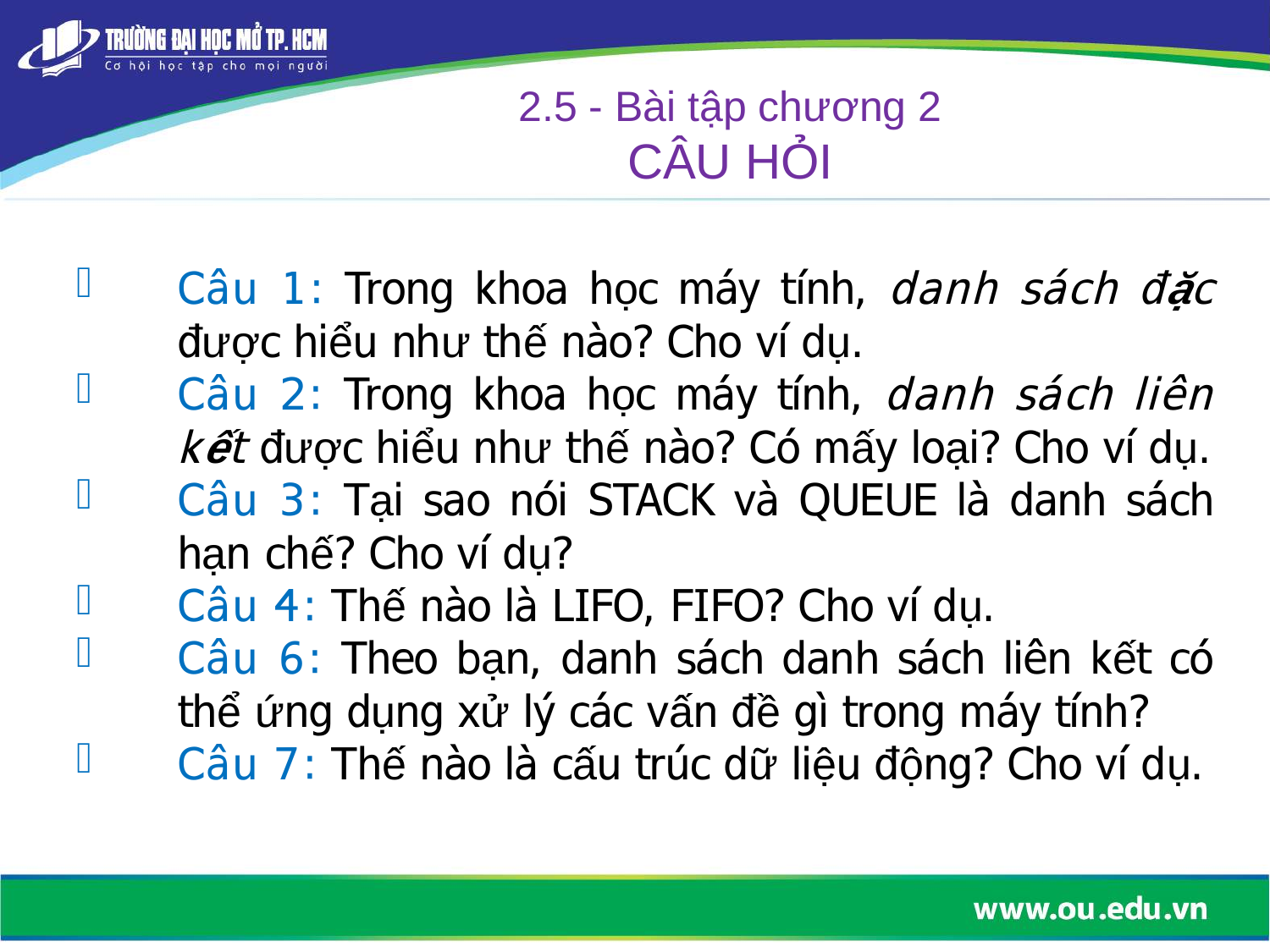

2.5 - Bài tập chương 2
CÂU HỎI

Câu 1: Trong khoa học máy tính, danh sách đặc được hiểu như thế nào? Cho ví dụ.
Câu 2: Trong khoa học máy tính, danh sách liên kết được hiểu như thế nào? Có mấy loại? Cho ví dụ.
Câu 3: Tại sao nói STACK và QUEUE là danh sách hạn chế? Cho ví dụ?
Câu 4: Thế nào là LIFO, FIFO? Cho ví dụ.
Câu 6: Theo bạn, danh sách danh sách liên kết có thể ứng dụng xử lý các vấn đề gì trong máy tính?
Câu 7: Thế nào là cấu trúc dữ liệu động? Cho ví dụ.